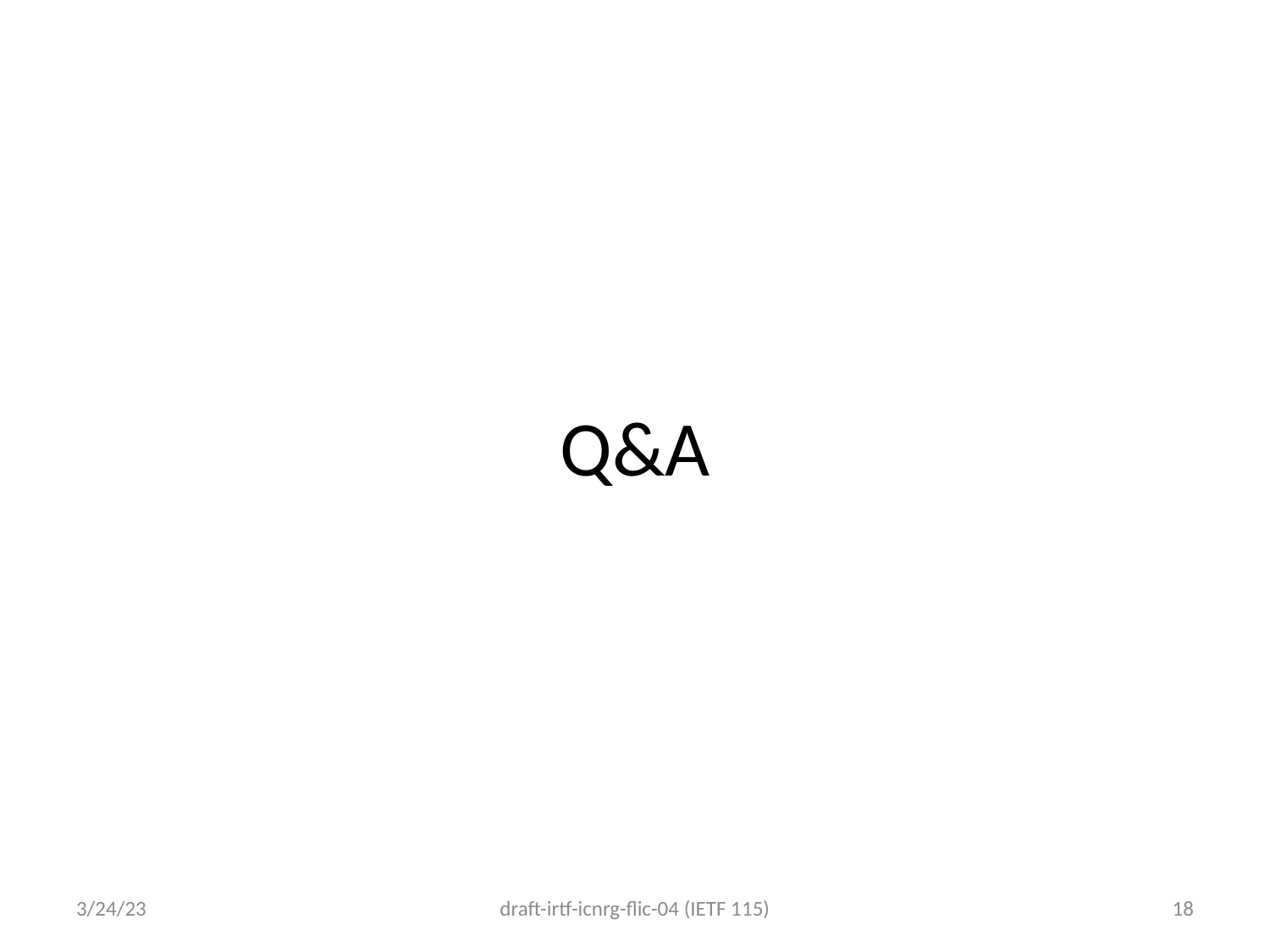

# Q&A
3/24/23
draft-irtf-icnrg-flic-04 (IETF 115)
18